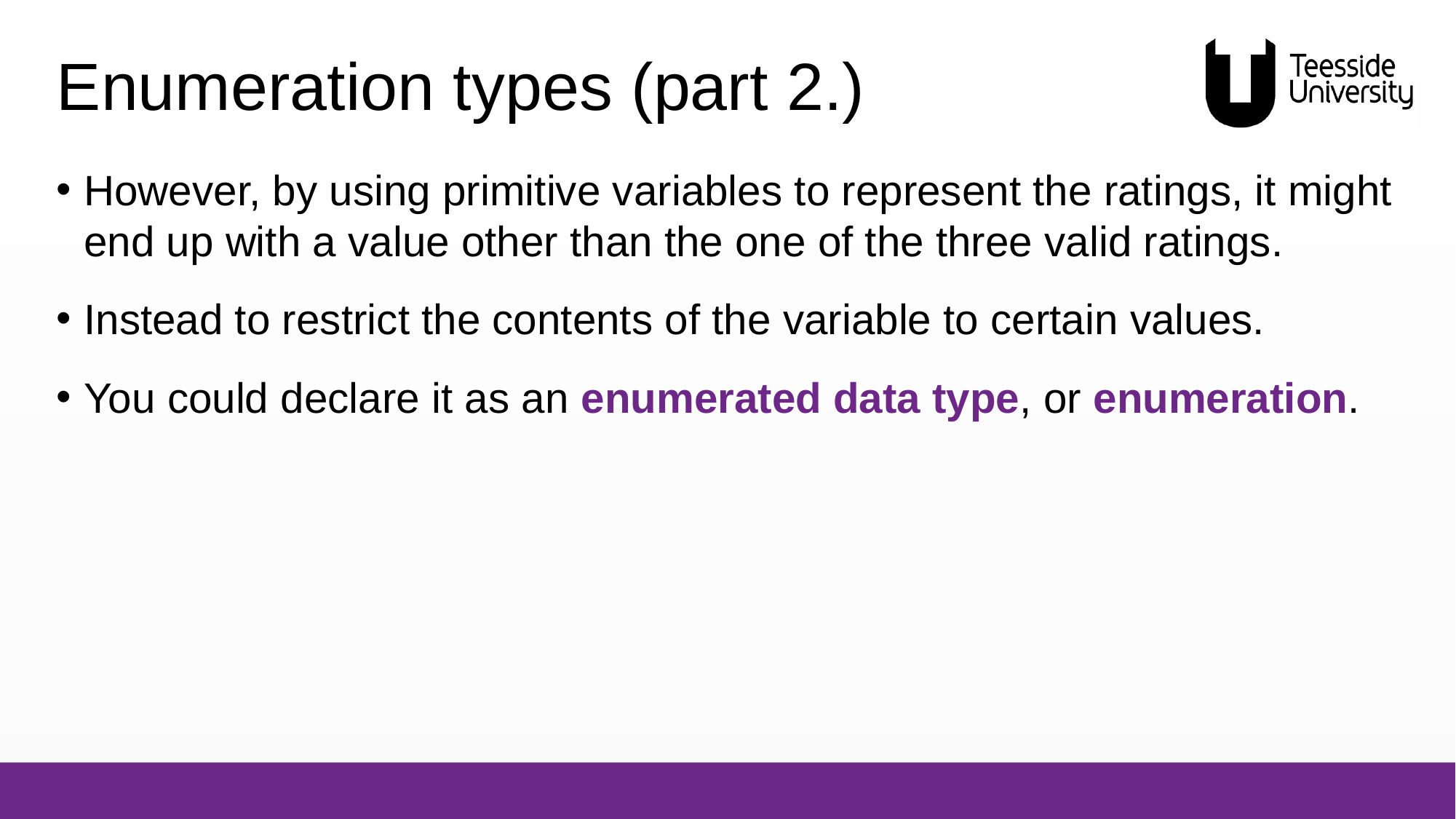

# Enumeration types (part 2.)
However, by using primitive variables to represent the ratings, it might end up with a value other than the one of the three valid ratings.
Instead to restrict the contents of the variable to certain values.
You could declare it as an enumerated data type, or enumeration.